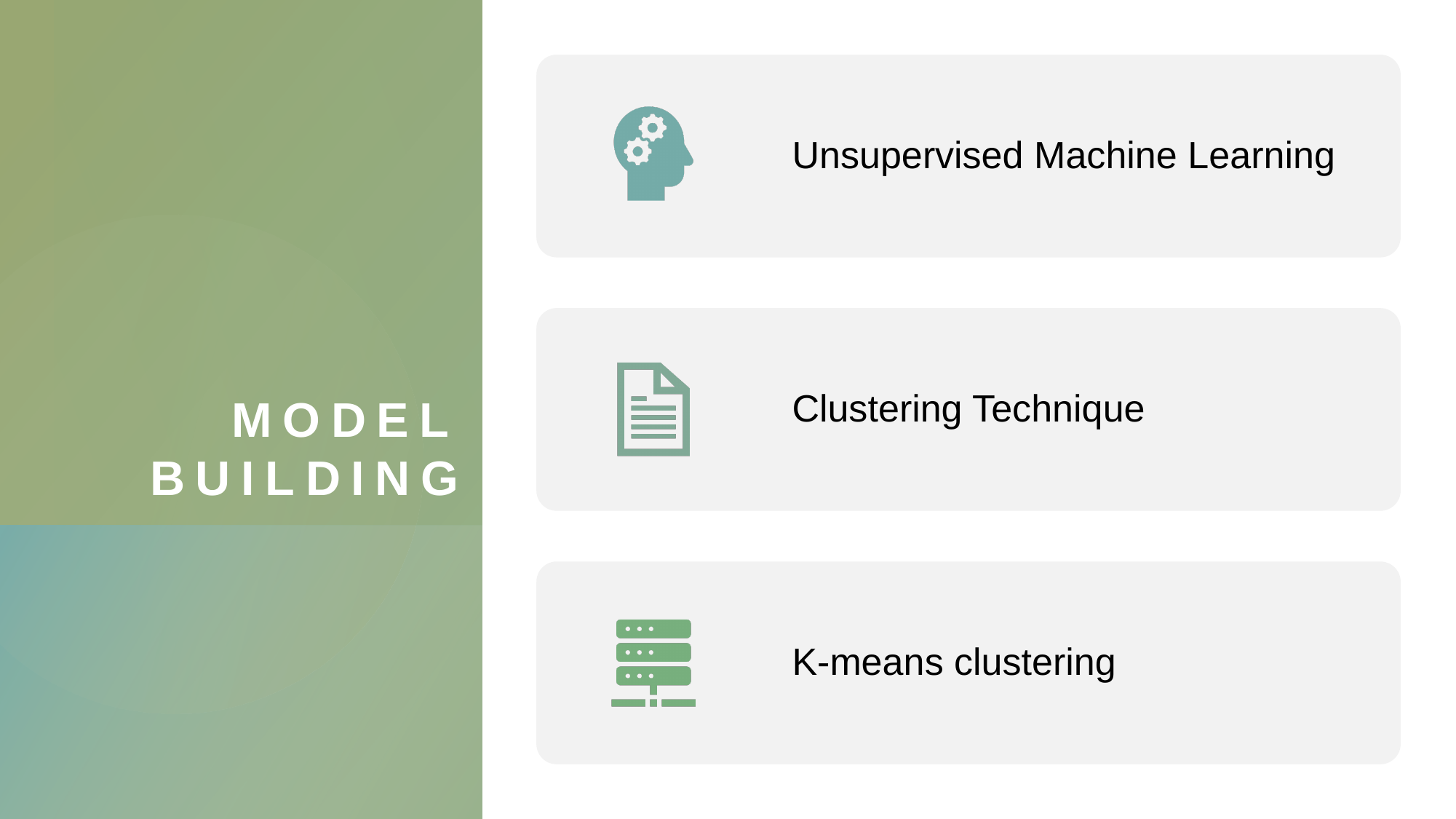

Unsupervised Machine Learning
Clustering Technique
K-means clustering
# Model Building